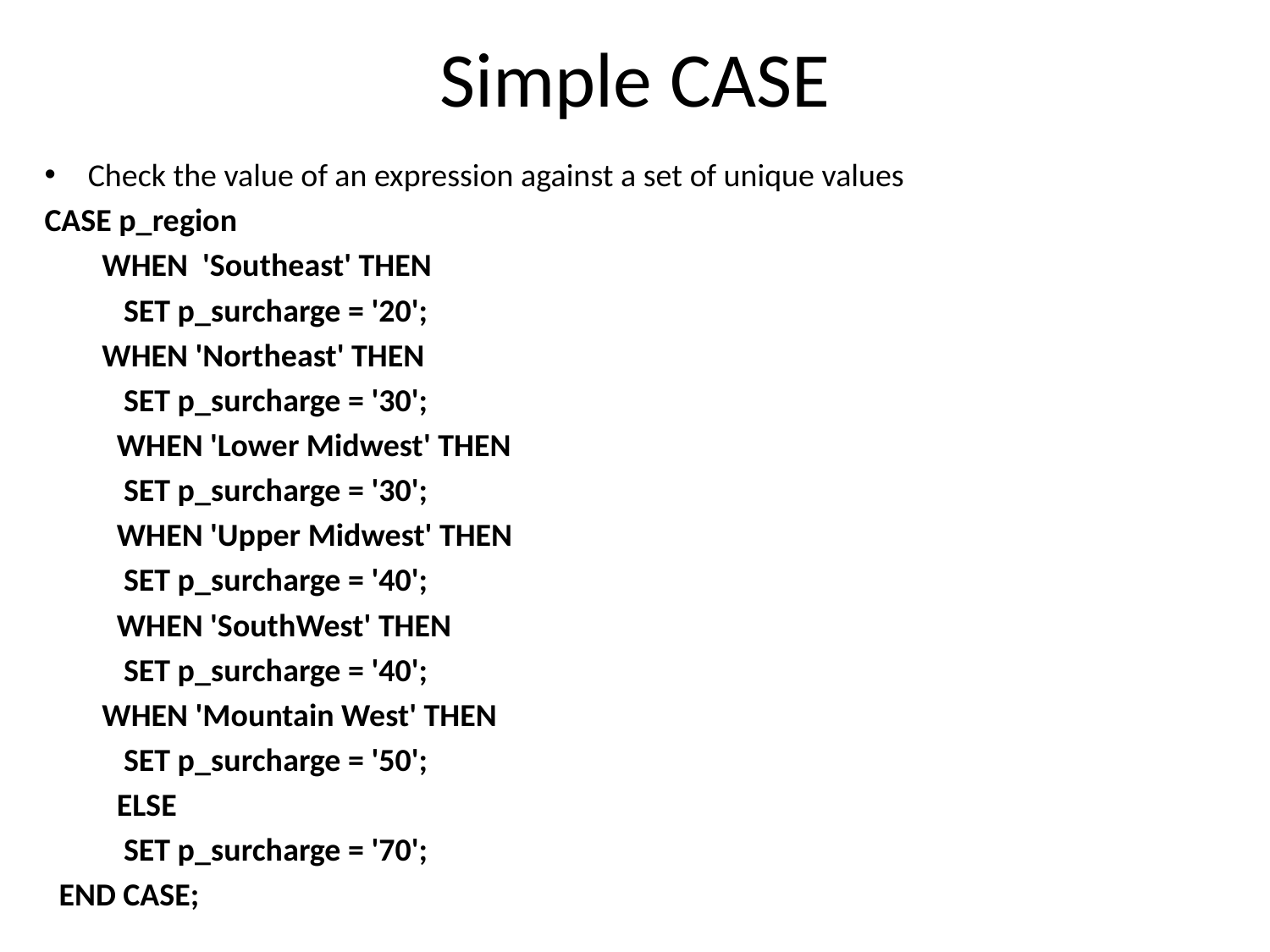

# Simple CASE
Check the value of an expression against a set of unique values
CASE p_region
        WHEN  'Southeast' THEN
           SET p_surcharge = '20';
        WHEN 'Northeast' THEN
           SET p_surcharge = '30';
		WHEN 'Lower Midwest' THEN
           SET p_surcharge = '30';
		WHEN 'Upper Midwest' THEN
           SET p_surcharge = '40';
		WHEN 'SouthWest' THEN
           SET p_surcharge = '40';
        WHEN 'Mountain West' THEN
           SET p_surcharge = '50';
		ELSE
           SET p_surcharge = '70';
  END CASE;